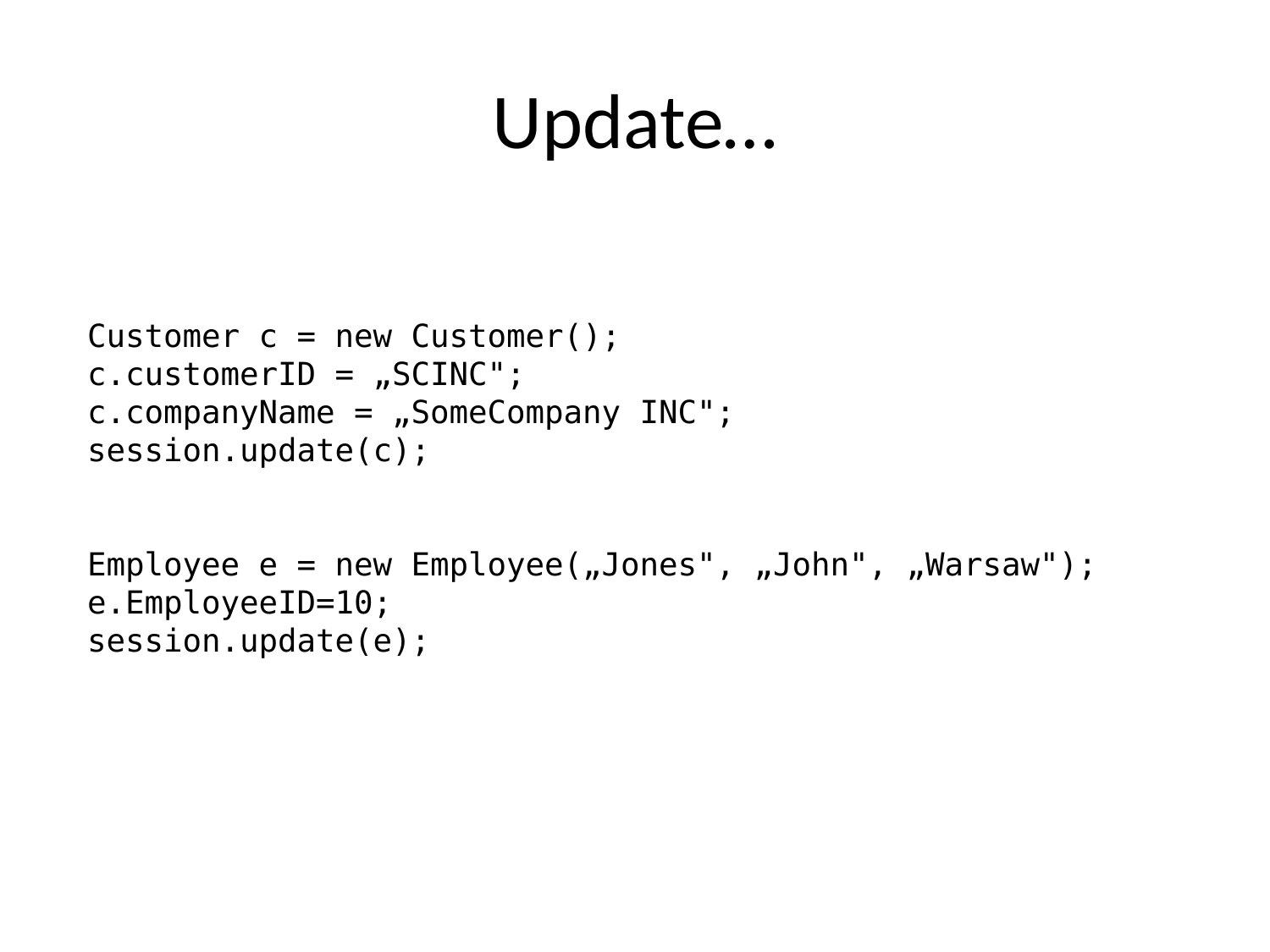

# Update…
Customer c = new Customer();
c.customerID = „SCINC";
c.companyName = „SomeCompany INC";
session.update(c);

Employee e = new Employee(„Jones", „John", „Warsaw");
e.EmployeeID=10;
session.update(e);